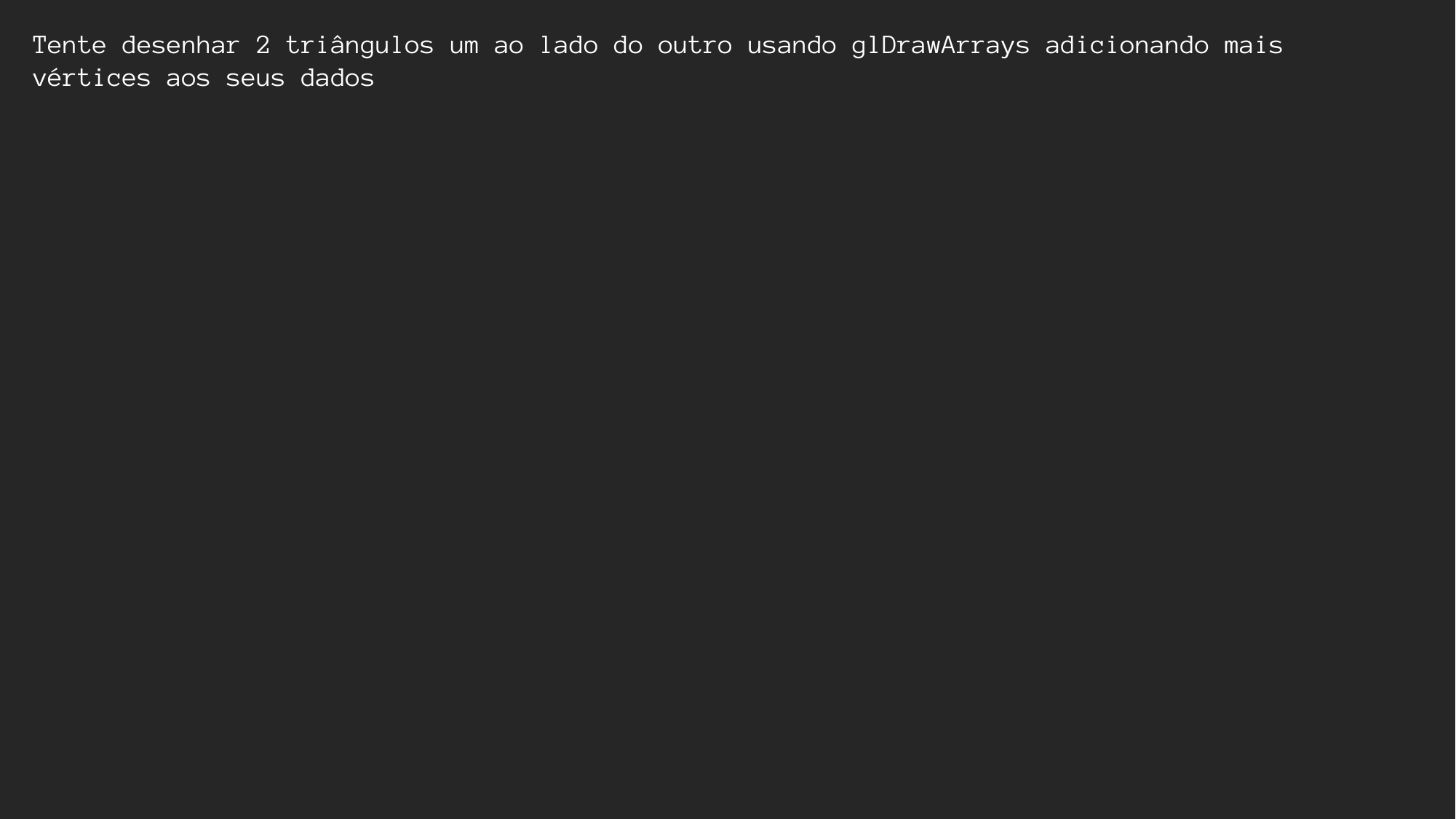

Tente desenhar 2 triângulos um ao lado do outro usando glDrawArrays adicionando mais vértices aos seus dados